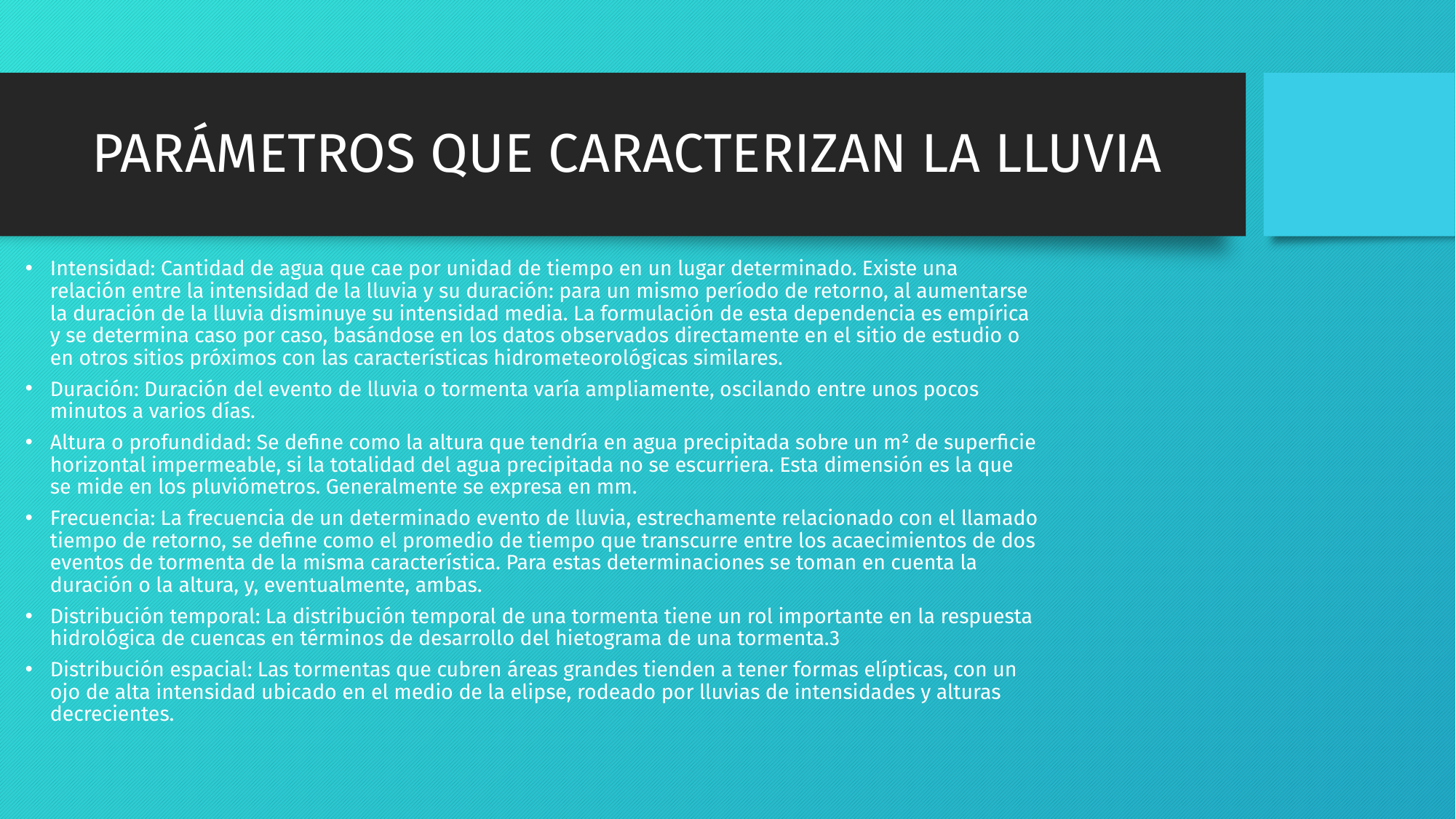

# PARÁMETROS QUE CARACTERIZAN LA LLUVIA
Intensidad: Cantidad de agua que cae por unidad de tiempo en un lugar determinado. Existe una relación entre la intensidad de la lluvia y su duración: para un mismo período de retorno, al aumentarse la duración de la lluvia disminuye su intensidad media. La formulación de esta dependencia es empírica y se determina caso por caso, basándose en los datos observados directamente en el sitio de estudio o en otros sitios próximos con las características hidrometeorológicas similares.
Duración: Duración del evento de lluvia o tormenta varía ampliamente, oscilando entre unos pocos minutos a varios días.
Altura o profundidad: Se define como la altura que tendría en agua precipitada sobre un m² de superficie horizontal impermeable, si la totalidad del agua precipitada no se escurriera. Esta dimensión es la que se mide en los pluviómetros. Generalmente se expresa en mm.
Frecuencia: La frecuencia de un determinado evento de lluvia, estrechamente relacionado con el llamado tiempo de retorno, se define como el promedio de tiempo que transcurre entre los acaecimientos de dos eventos de tormenta de la misma característica. Para estas determinaciones se toman en cuenta la duración o la altura, y, eventualmente, ambas.
Distribución temporal: La distribución temporal de una tormenta tiene un rol importante en la respuesta hidrológica de cuencas en términos de desarrollo del hietograma de una tormenta.3​
Distribución espacial: Las tormentas que cubren áreas grandes tienden a tener formas elípticas, con un ojo de alta intensidad ubicado en el medio de la elipse, rodeado por lluvias de intensidades y alturas decrecientes.